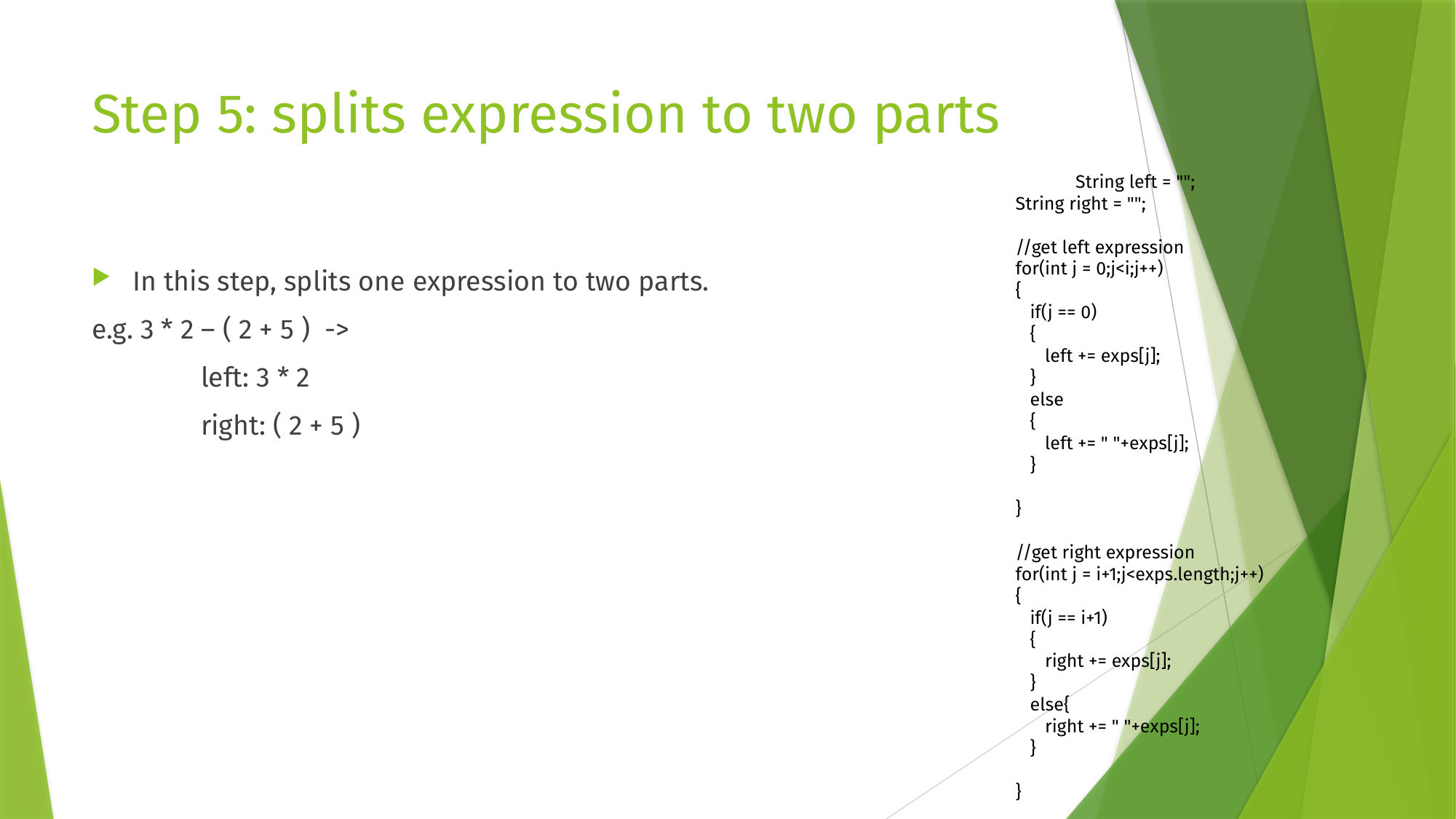

# Step 5: splits expression to two parts
	     String left = "";
               String right = "";

               //get left expression
               for(int j = 0;j<i;j++)
               {
                  if(j == 0)
                  {
                     left += exps[j];
                  }
                  else
                  {
                     left += " "+exps[j];
                  }

               }

               //get right expression
               for(int j = i+1;j<exps.length;j++)
               {
                  if(j == i+1)
                  {
                     right += exps[j];
                  }
                  else{
                     right += " "+exps[j];
                  }

               }
In this step, splits one expression to two parts.
e.g. 3 * 2 – ( 2 + 5 )  ->
	left: 3 * 2
	right: ( 2 + 5 )